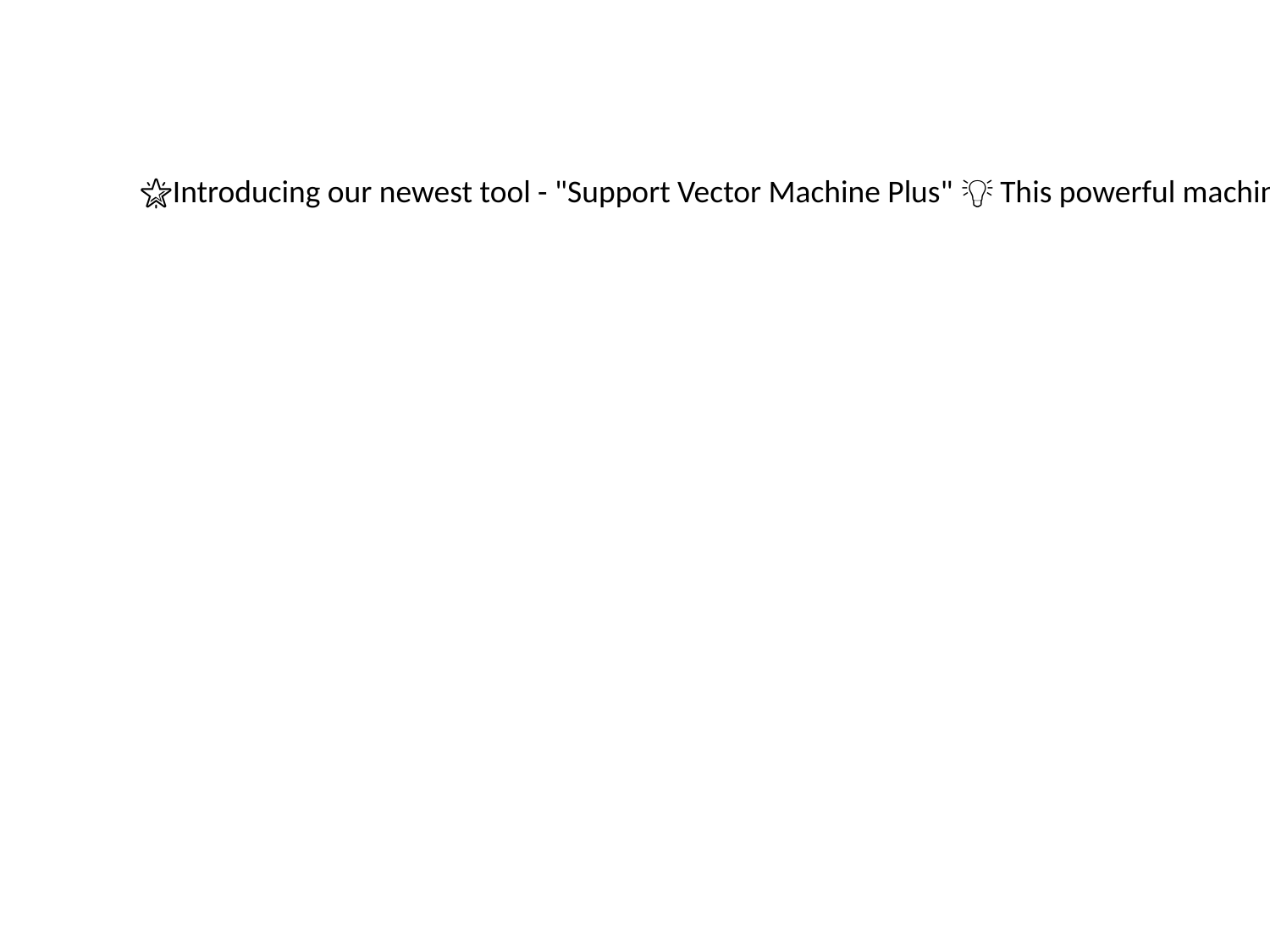

🌟Introducing our newest tool - "Support Vector Machine Plus" 💡 This powerful machine learning algorithm is now even more accurate with added similarity features! The result? Faster and better predictions. Take your business to the next level using this revolutionary technology. ✨